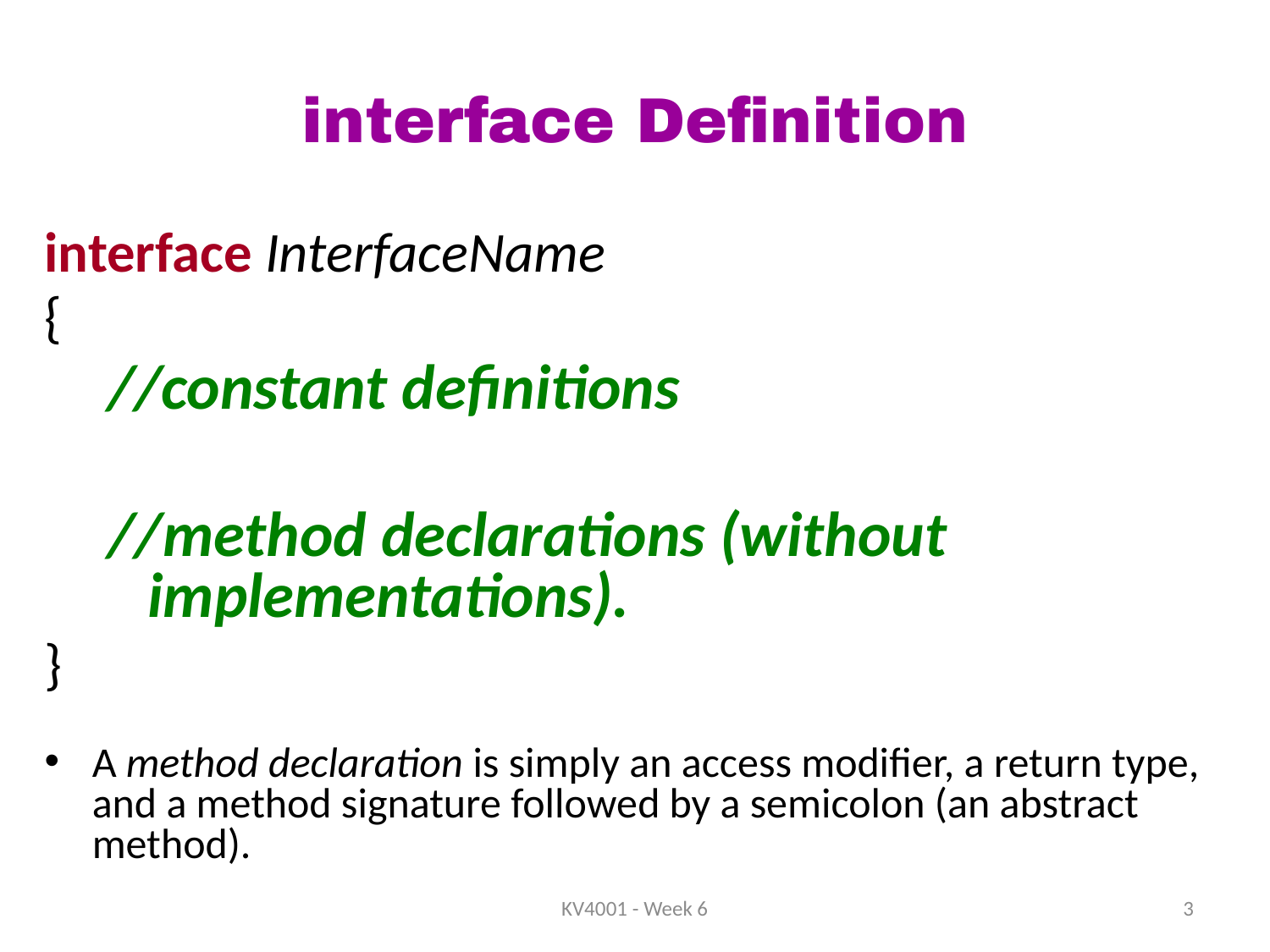

# interface Definition
interface InterfaceName
{
//constant definitions

//method declarations (without implementations).
}

A method declaration is simply an access modifier, a return type, and a method signature followed by a semicolon (an abstract method).
KV4001 - Week 6
3